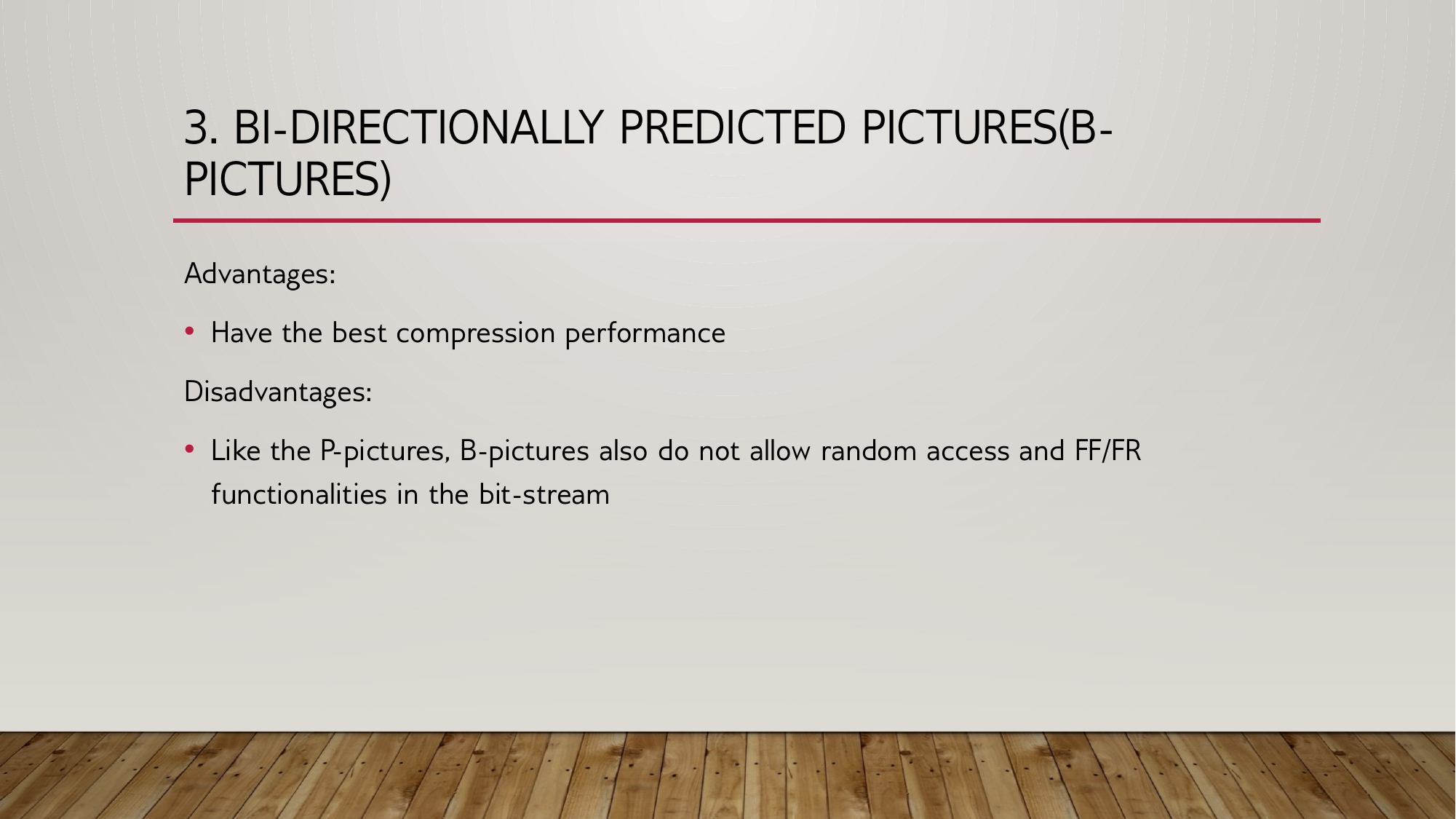

# 3. bi-directionally predicted pictures(b-pictures)
Advantages:
Have the best compression performance
Disadvantages:
Like the P-pictures, B-pictures also do not allow random access and FF/FR functionalities in the bit-stream